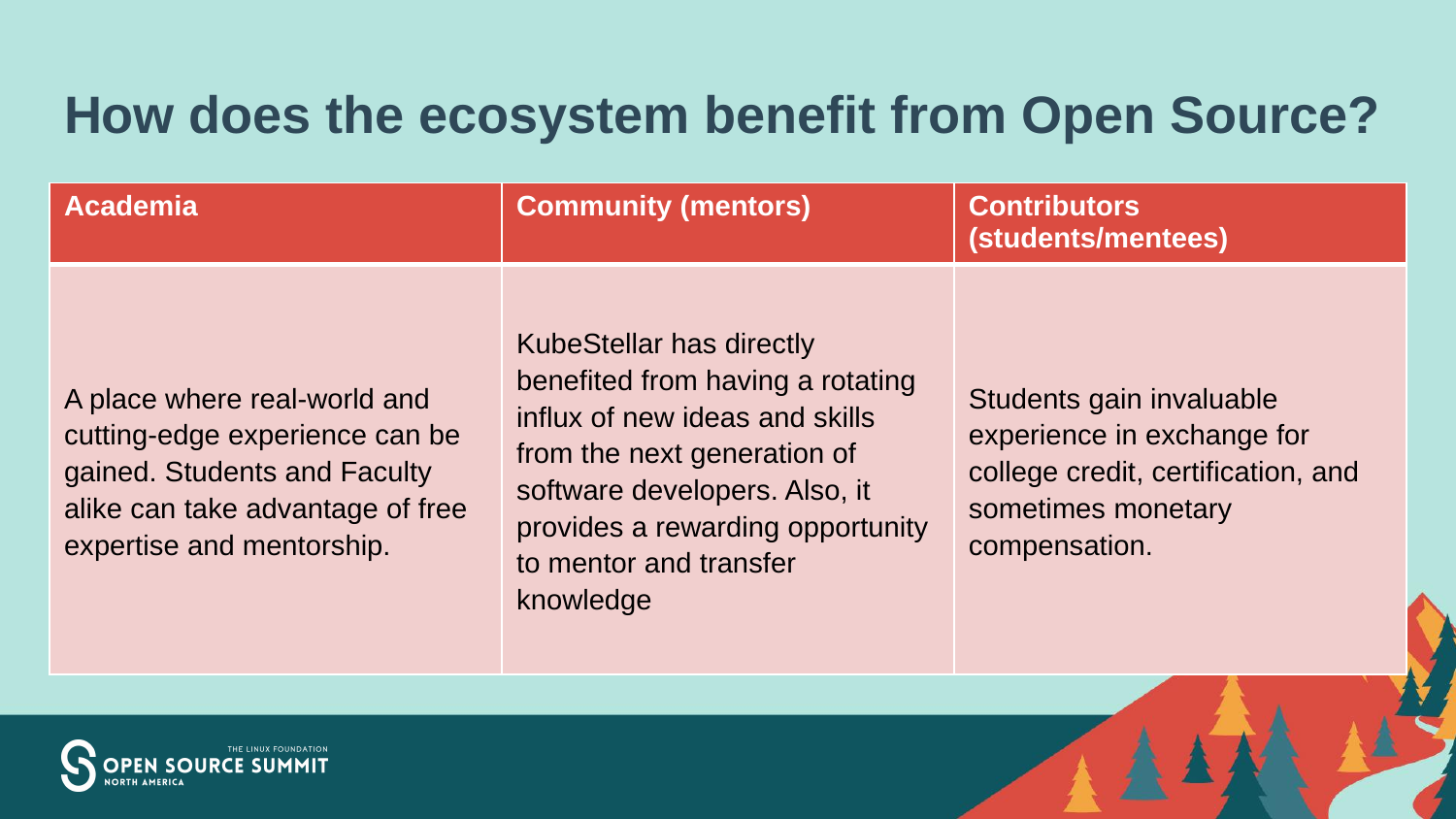

# How does the ecosystem benefit from Open Source?
| Academia | Community (mentors) | Contributors (students/mentees) |
| --- | --- | --- |
| A place where real-world and cutting-edge experience can be gained. Students and Faculty alike can take advantage of free expertise and mentorship. | KubeStellar has directly benefited from having a rotating influx of new ideas and skills from the next generation of software developers. Also, it provides a rewarding opportunity to mentor and transfer knowledge | Students gain invaluable experience in exchange for college credit, certification, and sometimes monetary compensation. |